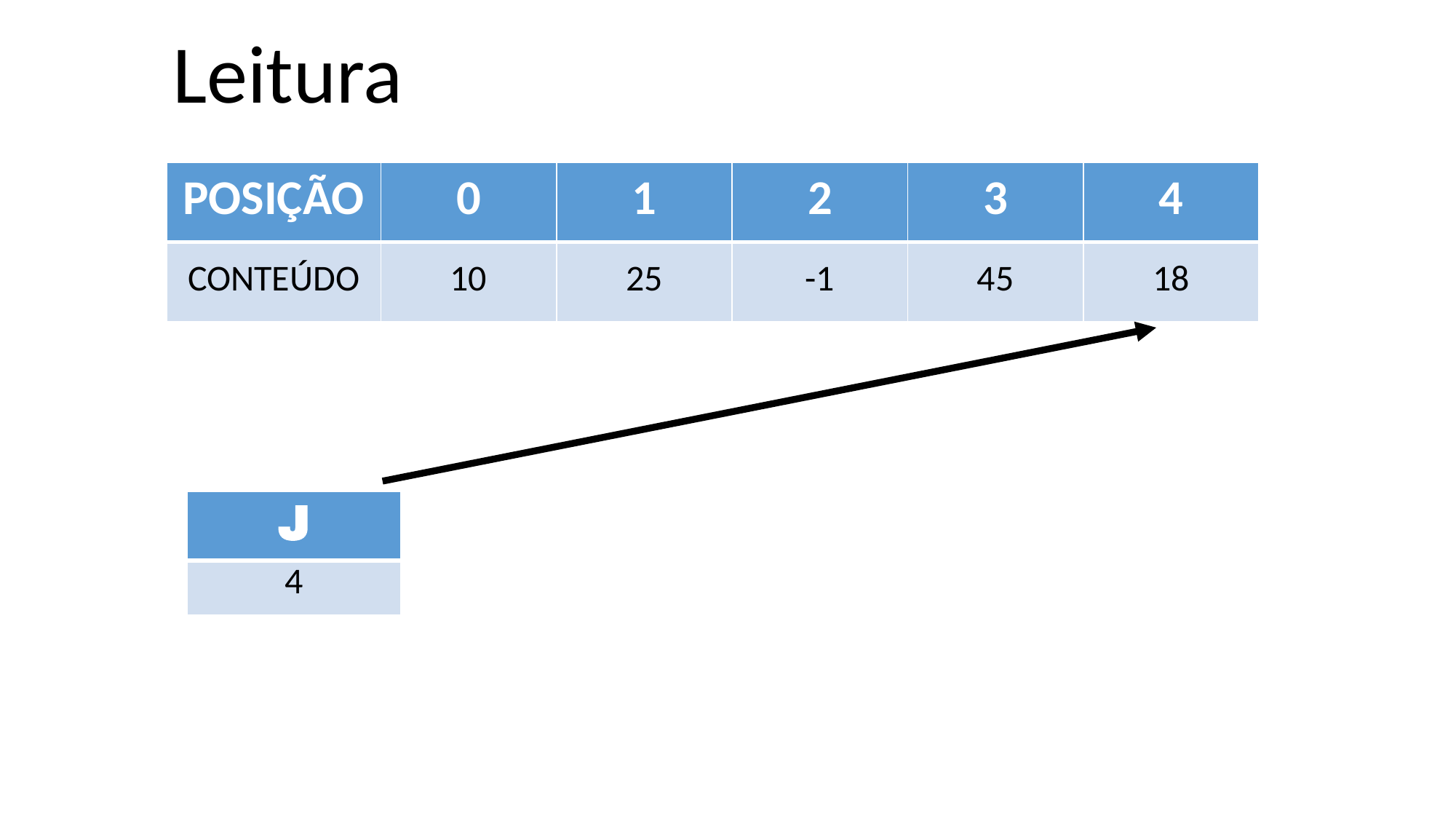

Leitura
| POSIÇÃO | 0 | 1 | 2 | 3 | 4 |
| --- | --- | --- | --- | --- | --- |
| CONTEÚDO | 10 | 25 | -1 | 45 | 18 |
| J |
| --- |
| 4 |